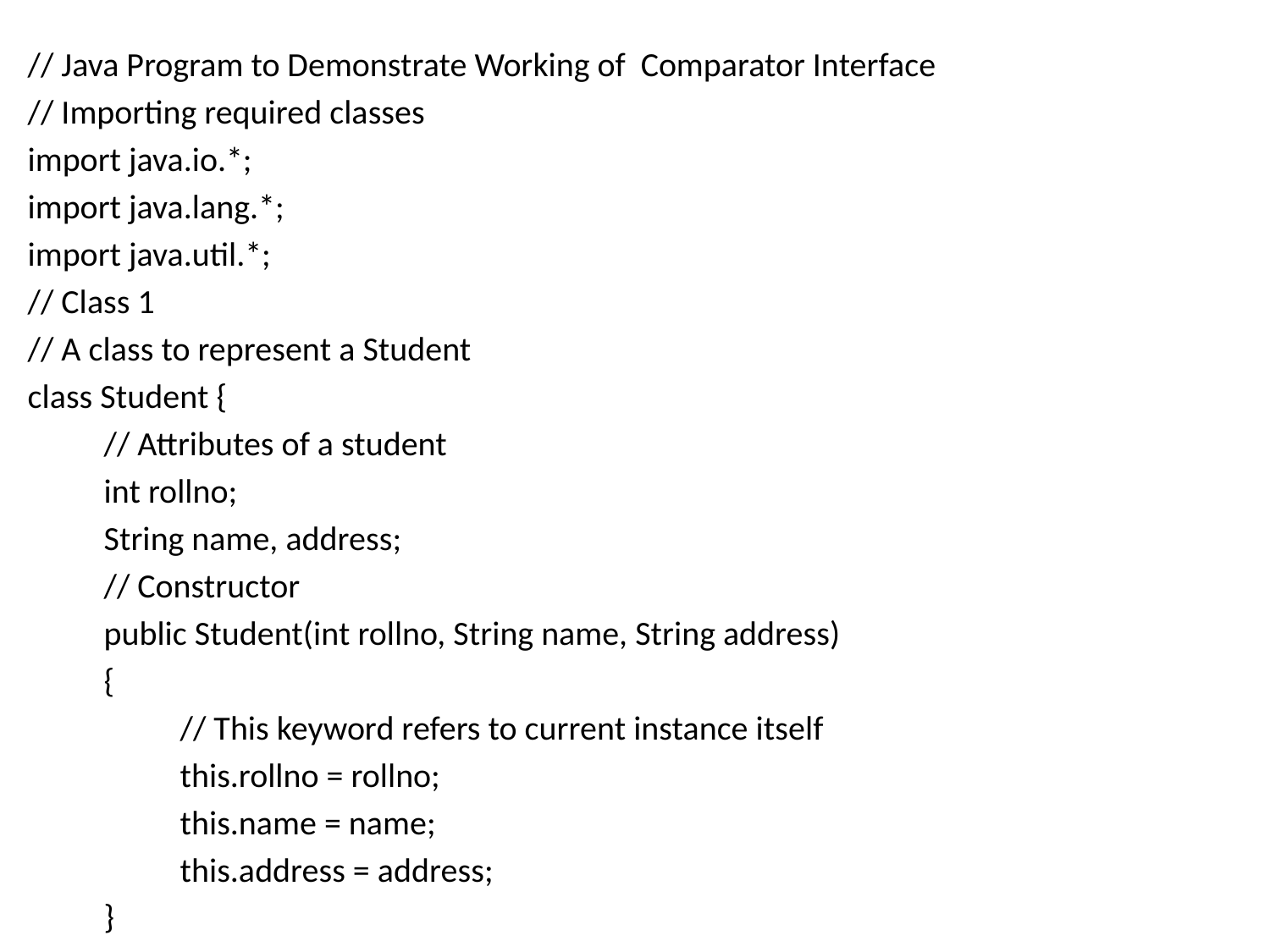

// Java Program to Demonstrate Working of  Comparator Interface
// Importing required classes
import java.io.*;
import java.lang.*;
import java.util.*;
// Class 1
// A class to represent a Student
class Student {
	// Attributes of a student
	int rollno;
	String name, address;
	// Constructor
	public Student(int rollno, String name, String address)
	{
		// This keyword refers to current instance itself
		this.rollno = rollno;
		this.name = name;
		this.address = address;
	}